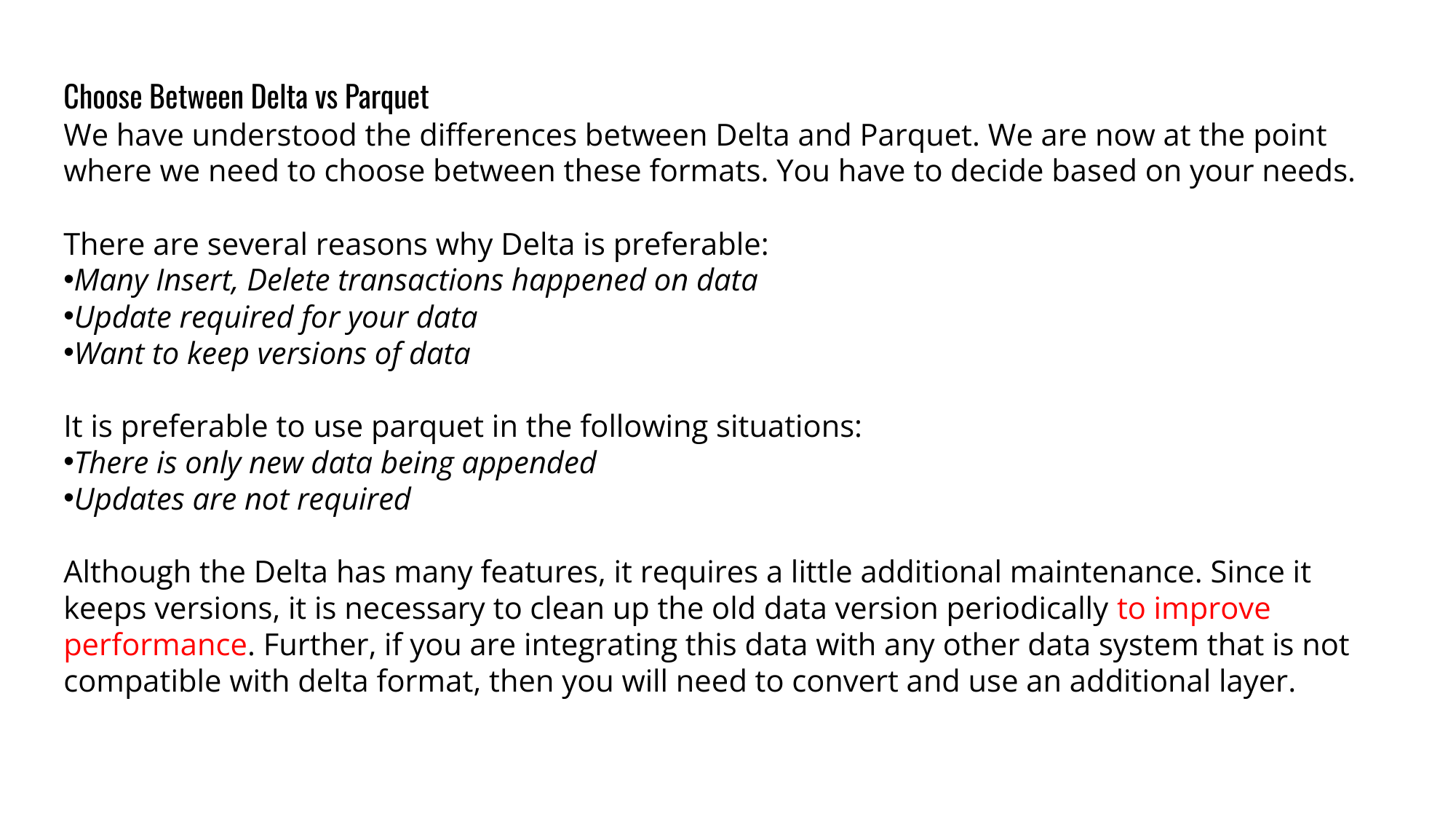

Choose Between Delta vs Parquet
We have understood the differences between Delta and Parquet. We are now at the point where we need to choose between these formats. You have to decide based on your needs.

There are several reasons why Delta is preferable:
Many Insert, Delete transactions happened on data
Update required for your data
Want to keep versions of data

It is preferable to use parquet in the following situations:
There is only new data being appended
Updates are not required

Although the Delta has many features, it requires a little additional maintenance. Since it keeps versions, it is necessary to clean up the old data version periodically to improve performance. Further, if you are integrating this data with any other data system that is not compatible with delta format, then you will need to convert and use an additional layer.